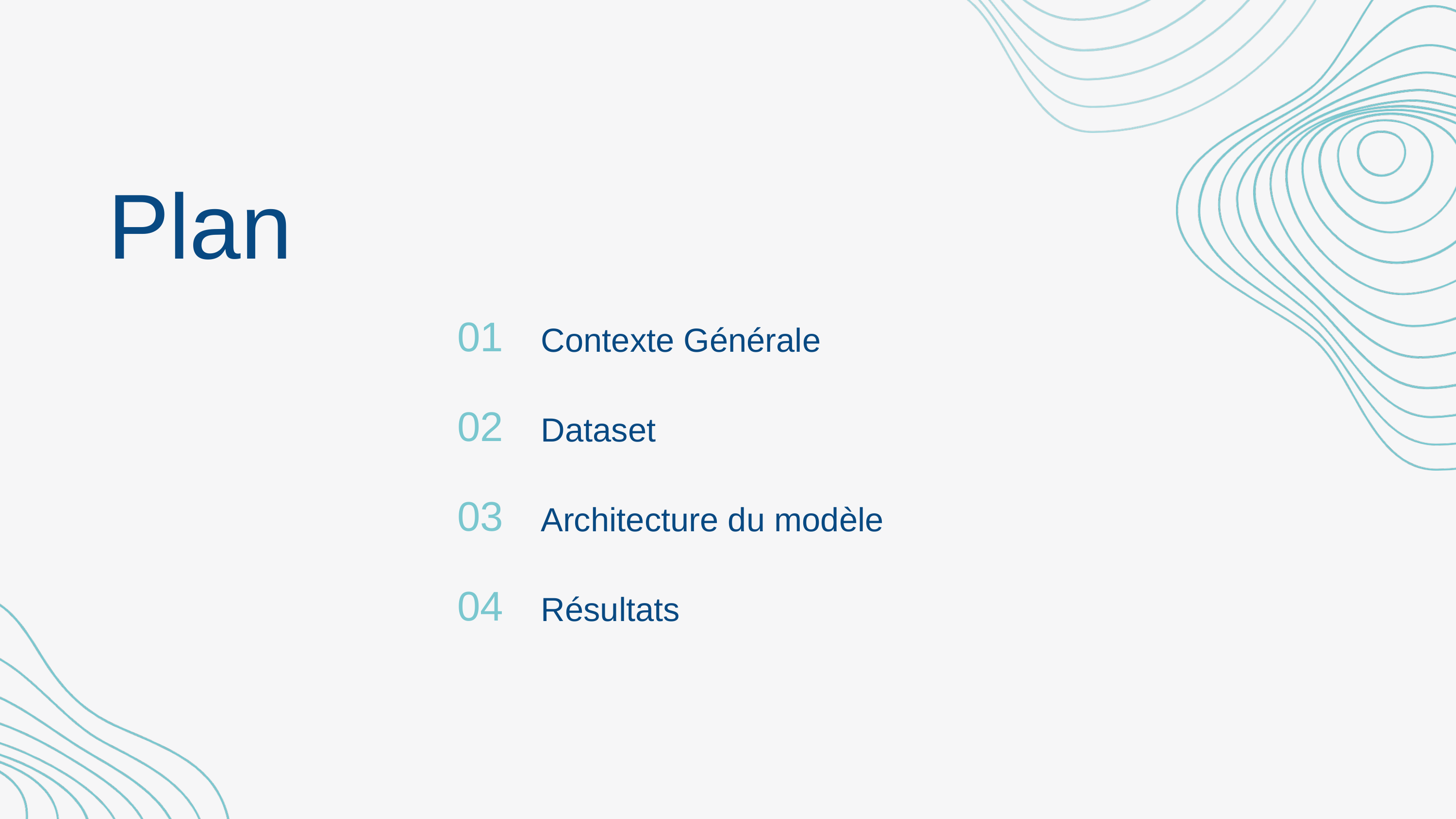

Plan

01
Contexte Générale
02
Dataset
03
Architecture du modèle
04
Résultats